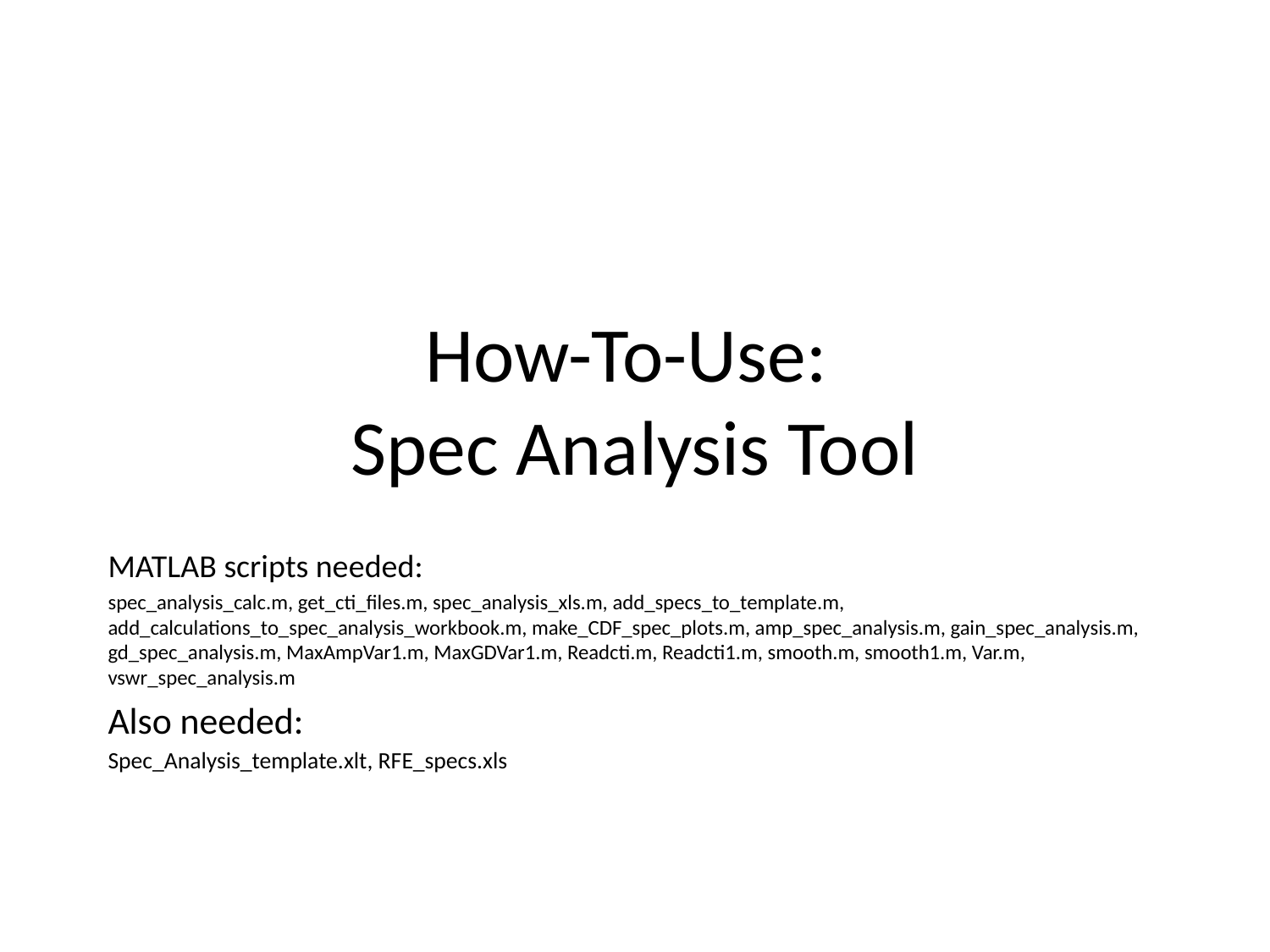

# How-To-Use: Spec Analysis Tool
MATLAB scripts needed:
spec_analysis_calc.m, get_cti_files.m, spec_analysis_xls.m, add_specs_to_template.m, add_calculations_to_spec_analysis_workbook.m, make_CDF_spec_plots.m, amp_spec_analysis.m, gain_spec_analysis.m, gd_spec_analysis.m, MaxAmpVar1.m, MaxGDVar1.m, Readcti.m, Readcti1.m, smooth.m, smooth1.m, Var.m, vswr_spec_analysis.m
Also needed:
Spec_Analysis_template.xlt, RFE_specs.xls